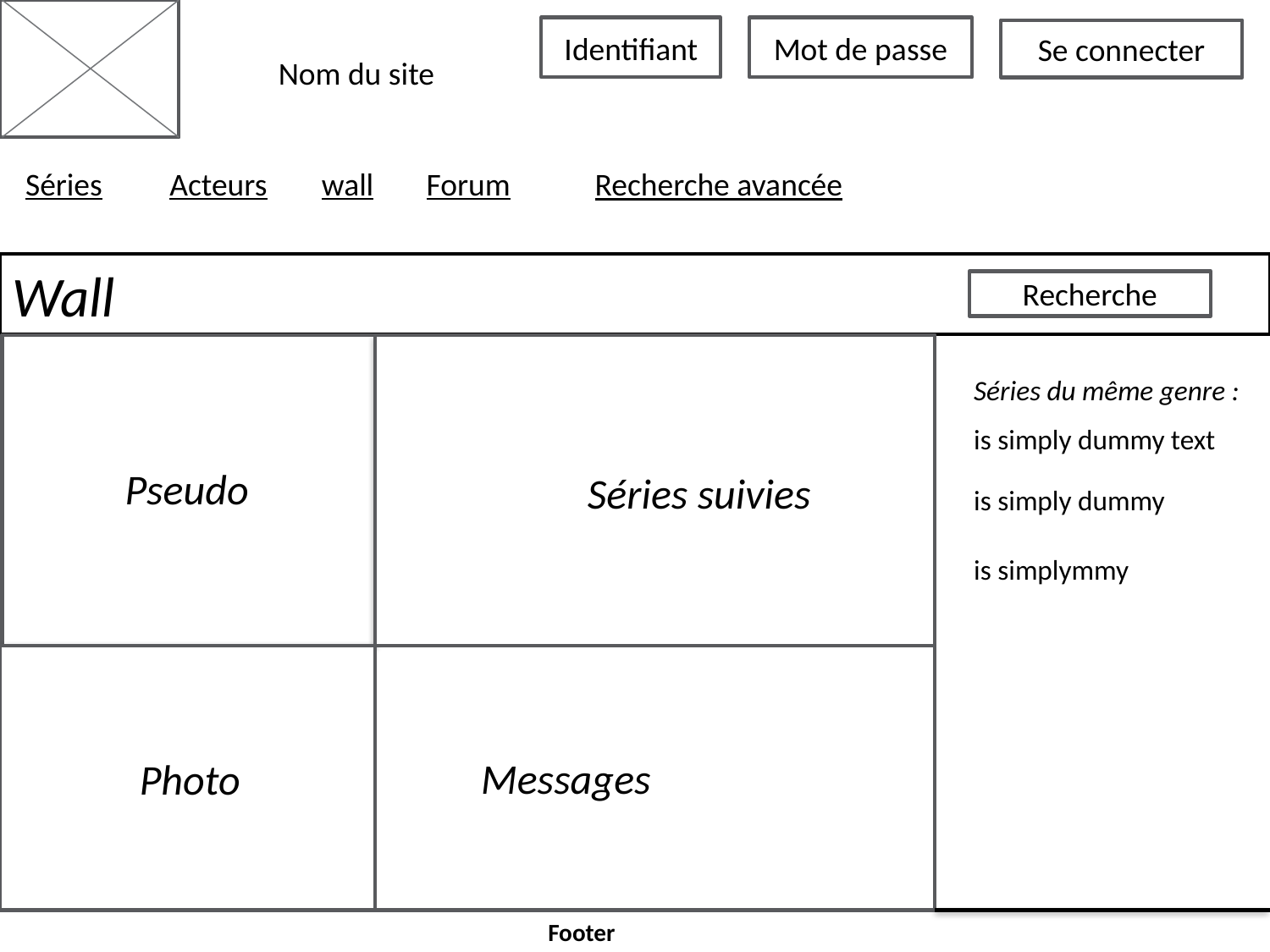

Identifiant
Mot de passe
Se connecter
Nom du site
Séries
Acteurs
wall
Forum
Recherche avancée
Wall
Recherche

P

Séries du même genre :
is simply dummy text
Pseudo
	Séries suivies
is simply dummy

is simplymmy

	Photo
Messages
Footer